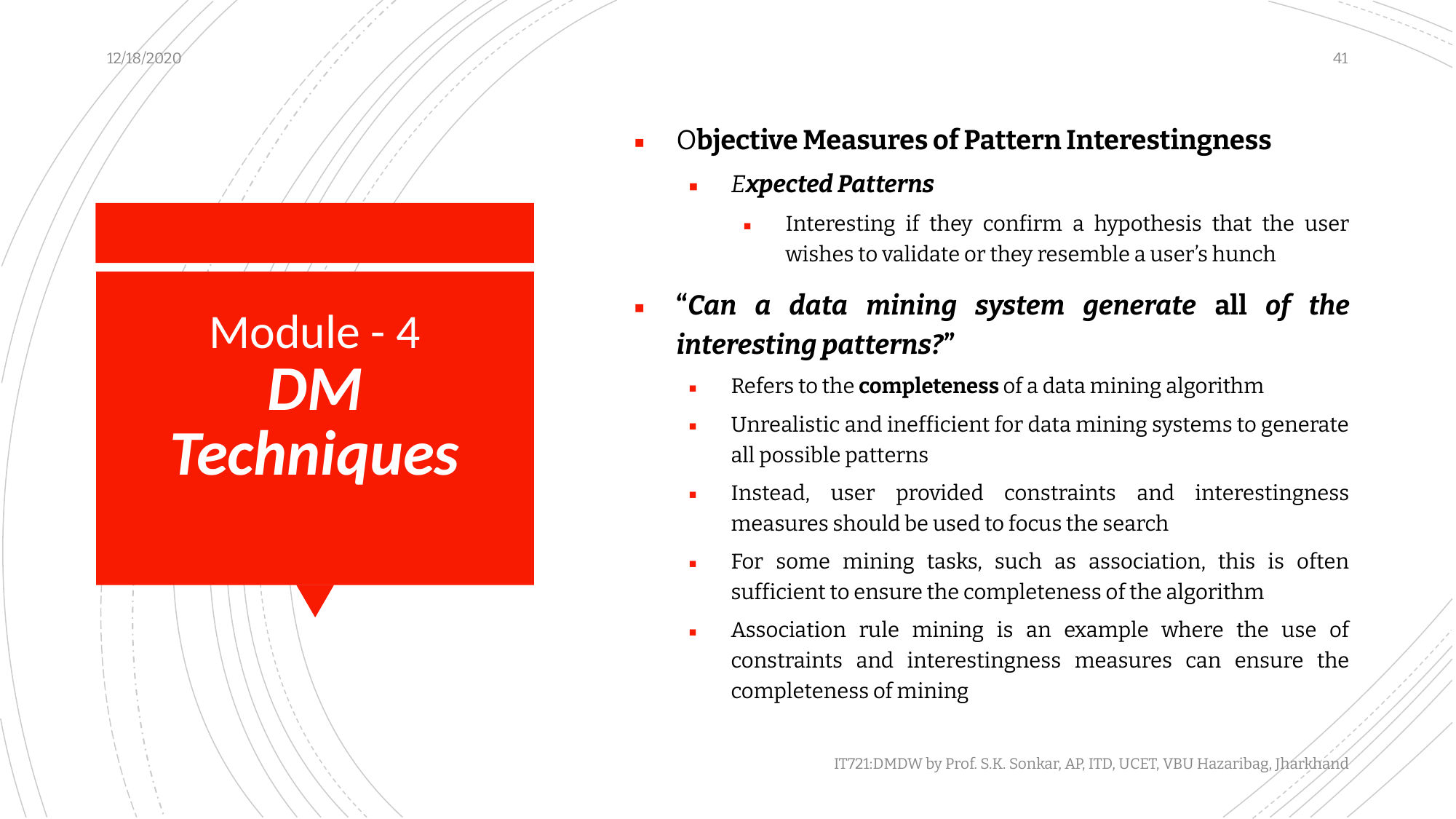

12/18/2020
41
Objective Measures of Pattern Interestingness
Expected Patterns
Interesting if they confirm a hypothesis that the user wishes to validate or they resemble a user’s hunch
“Can a data mining system generate all of the interesting patterns?”
Refers to the completeness of a data mining algorithm
Unrealistic and inefficient for data mining systems to generate all possible patterns
Instead, user provided constraints and interestingness measures should be used to focus the search
For some mining tasks, such as association, this is often sufficient to ensure the completeness of the algorithm
Association rule mining is an example where the use of constraints and interestingness measures can ensure the completeness of mining
# Module - 4 DM Techniques
IT721:DMDW by Prof. S.K. Sonkar, AP, ITD, UCET, VBU Hazaribag, Jharkhand